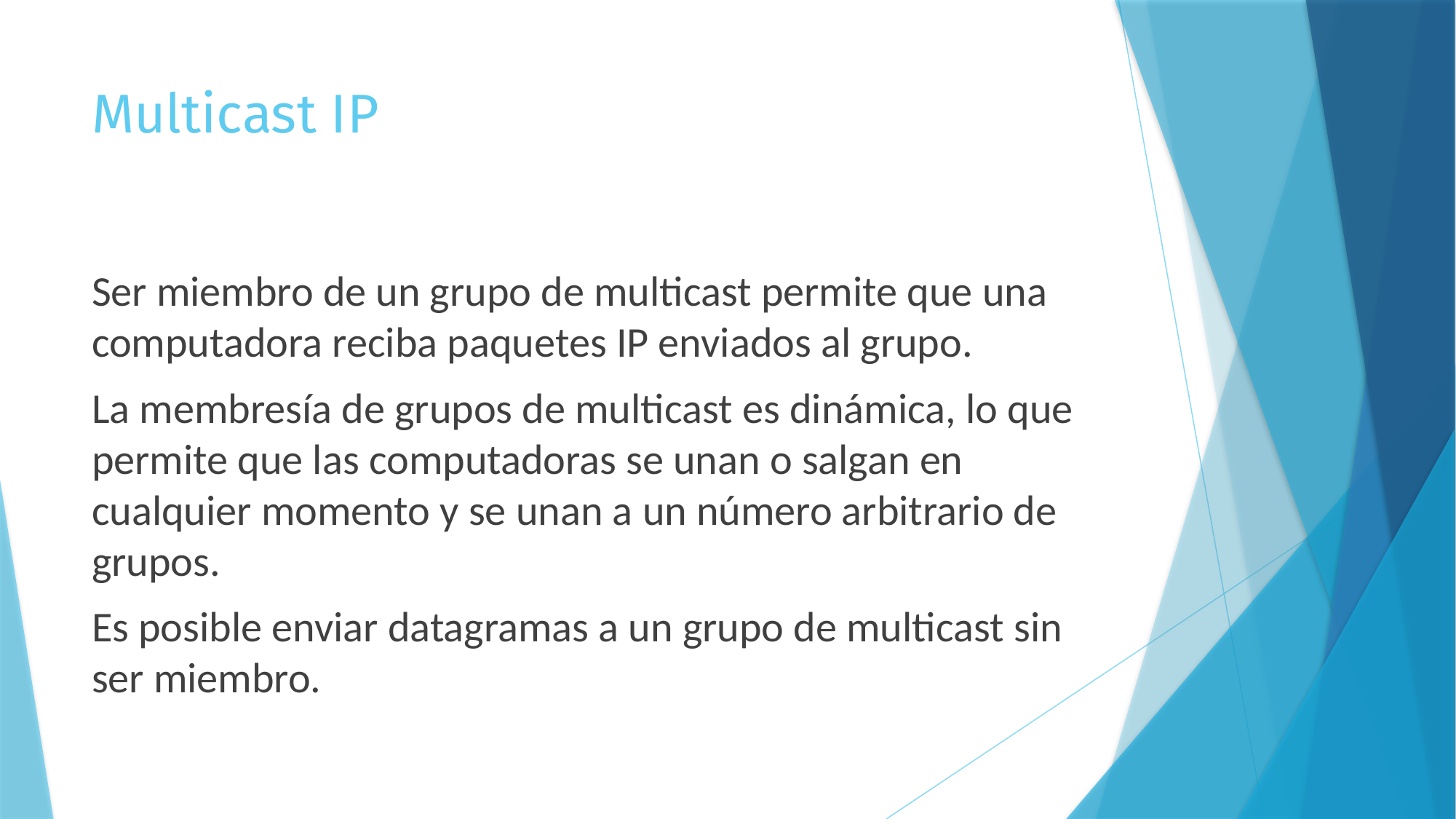

# Multicast IP
Ser miembro de un grupo de multicast permite que una computadora reciba paquetes IP enviados al grupo.
La membresía de grupos de multicast es dinámica, lo que permite que las computadoras se unan o salgan en cualquier momento y se unan a un número arbitrario de grupos.
Es posible enviar datagramas a un grupo de multicast sin ser miembro.